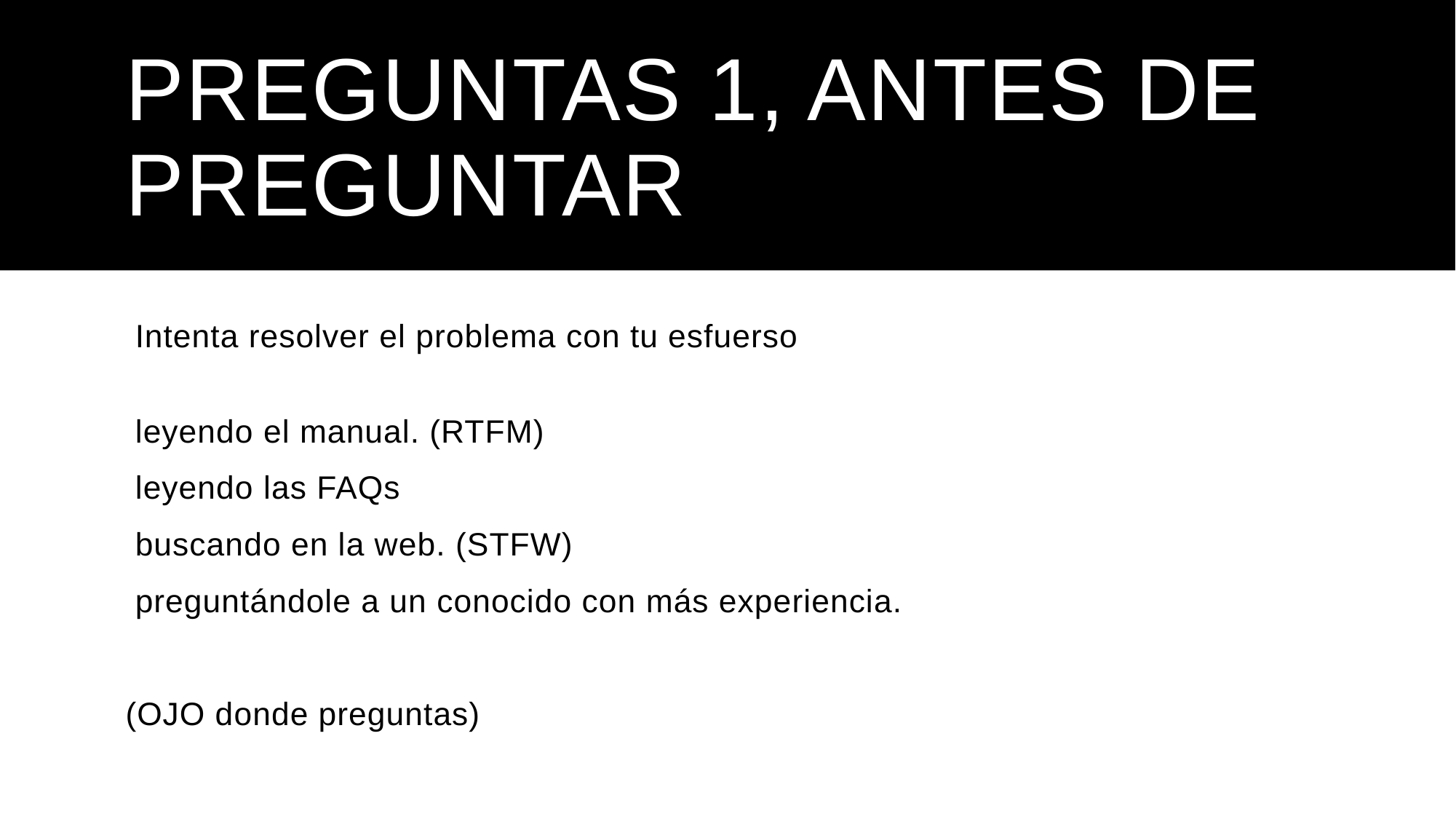

# Preguntas 1, antes de preguntar
 Intenta resolver el problema con tu esfuerso
 leyendo el manual. (RTFM)
 leyendo las FAQs
 buscando en la web. (STFW)
 preguntándole a un conocido con más experiencia.

(OJO donde preguntas)